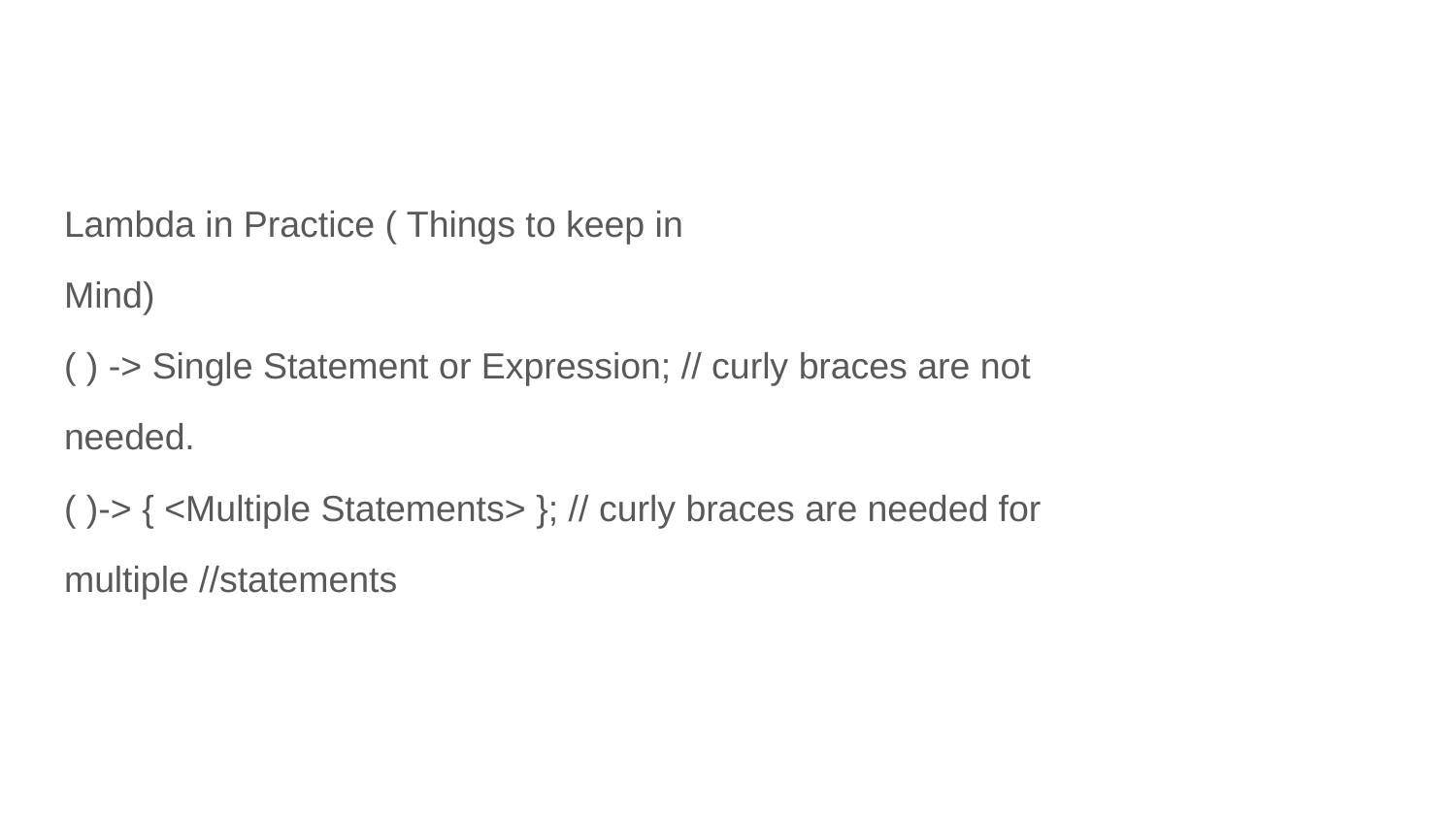

#
Lambda in Practice ( Things to keep in
Mind)
( ) -> Single Statement or Expression; // curly braces are not
needed.
( )-> { <Multiple Statements> }; // curly braces are needed for
multiple //statements